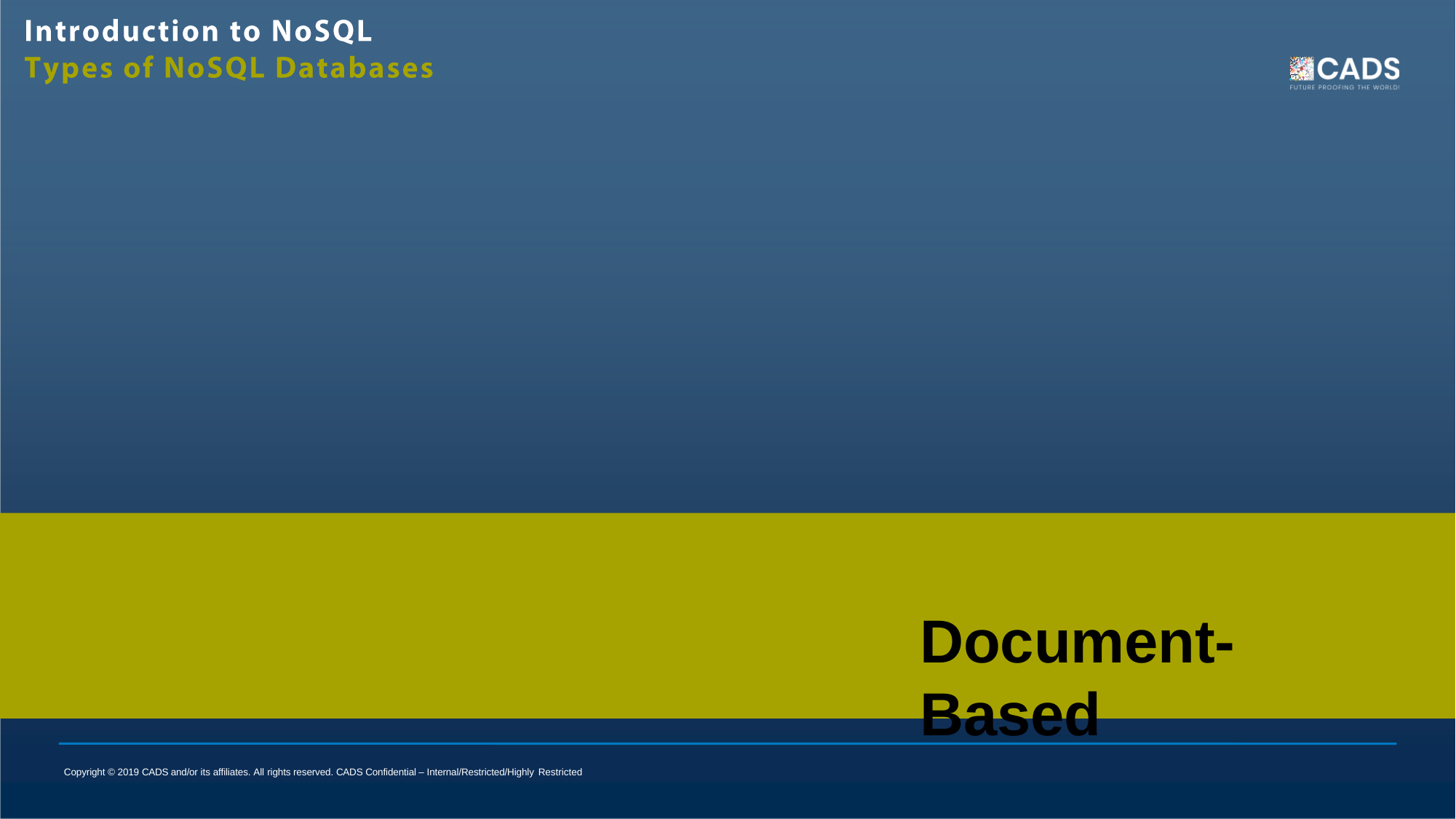

# Document-Based
Copyright © 2019 CADS and/or its affiliates. All rights reserved. CADS Confidential – Internal/Restricted/Highly Restricted